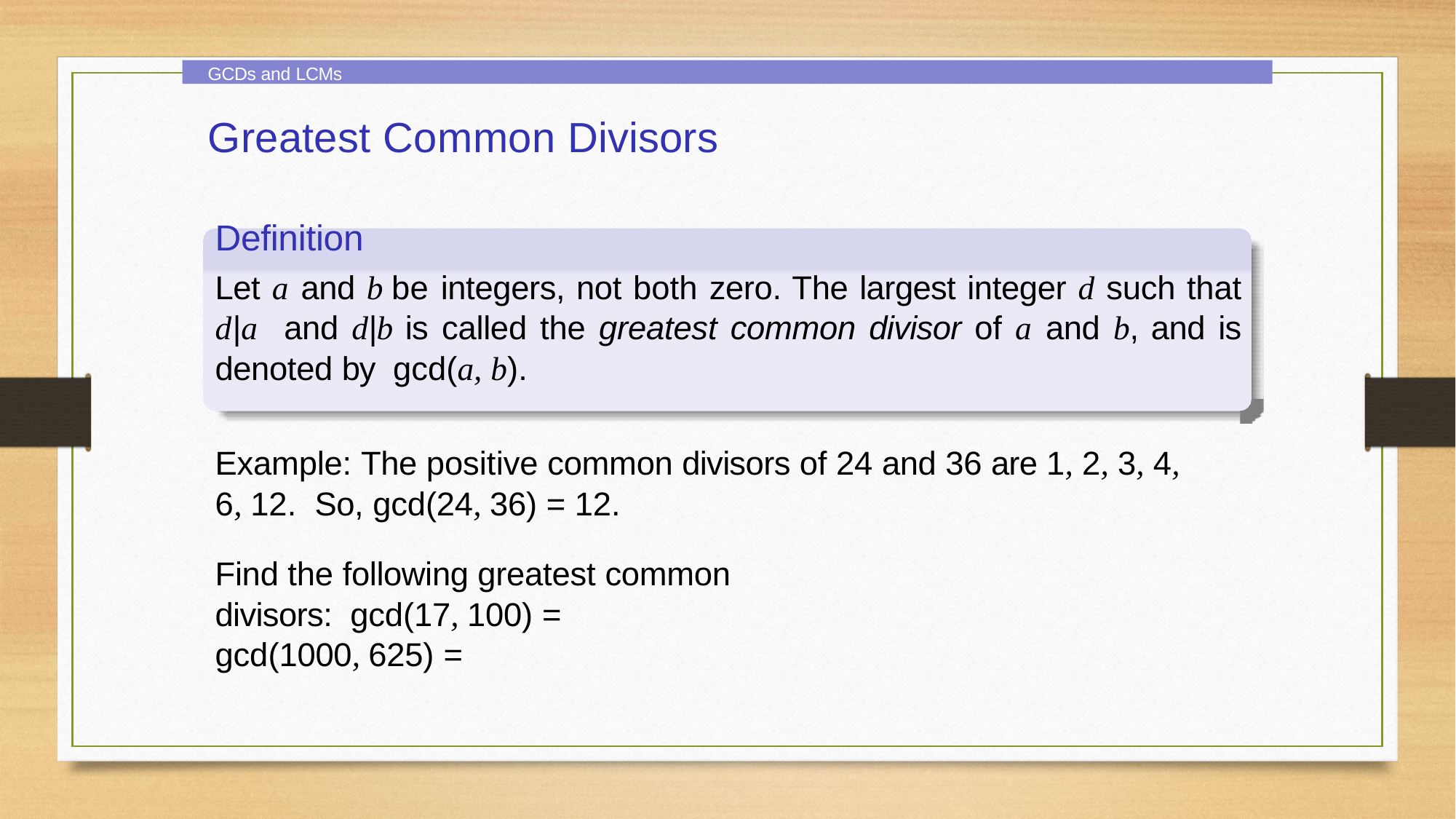

GCDs and LCMs
Greatest Common Divisors

Definition
Let a and b be integers, not both zero. The largest integer d such that d|a  and d|b is called the greatest common divisor of a and b, and is denoted by  gcd(a, b).

Example: The positive common divisors of 24 and 36 are 1, 2, 3, 4, 6, 12.  So, gcd(24, 36) = 12.

Find the following greatest common divisors:  gcd(17, 100) =
gcd(1000, 625) =